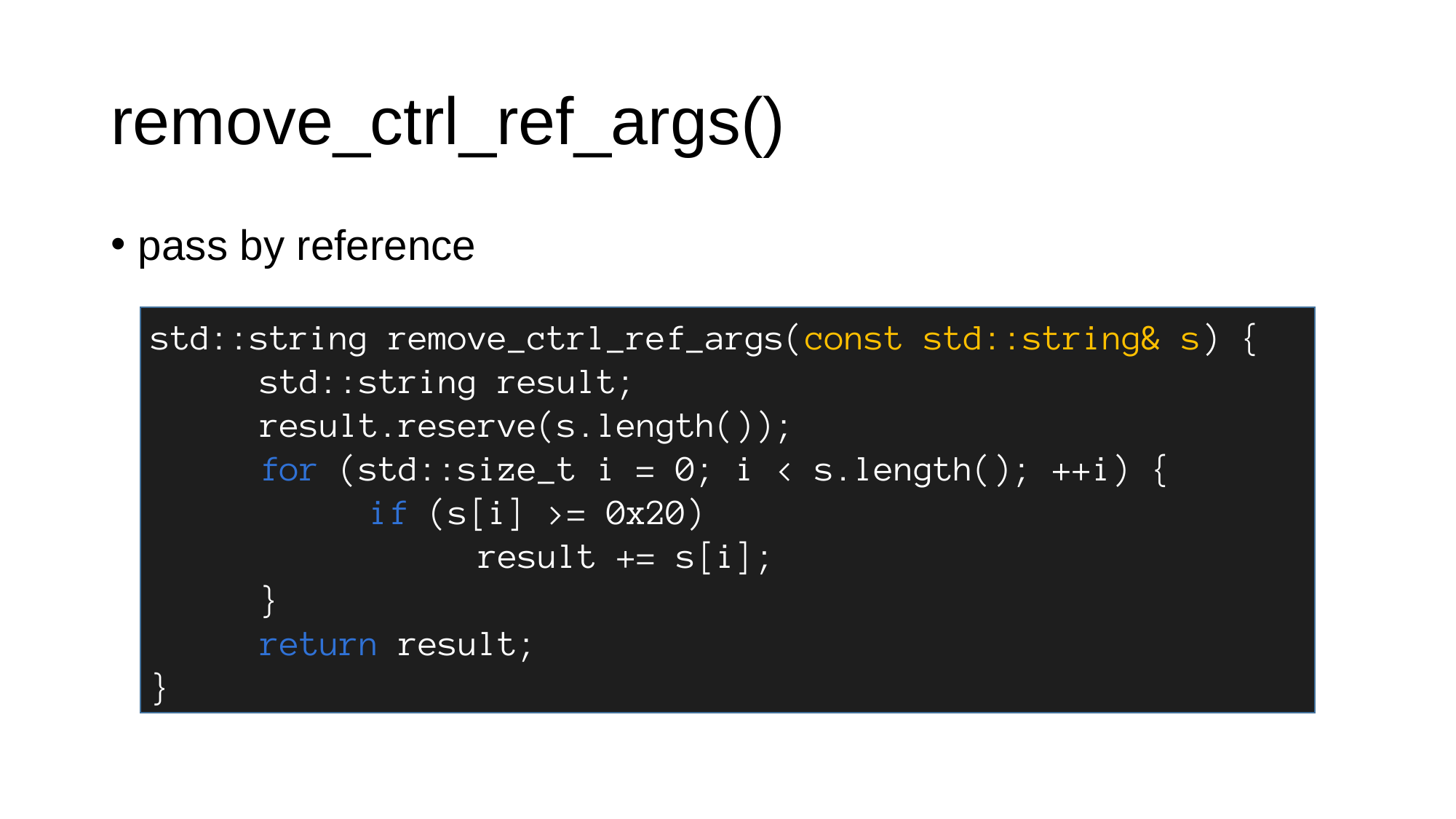

# remove_ctrl_ref_args()
pass by reference
std::string remove_ctrl_ref_args(const std::string& s) {
	std::string result;
	result.reserve(s.length());
	for (std::size_t i = 0; i < s.length(); ++i) {
		if (s[i] >= 0x20)
			result += s[i];
	}
	return result;
}